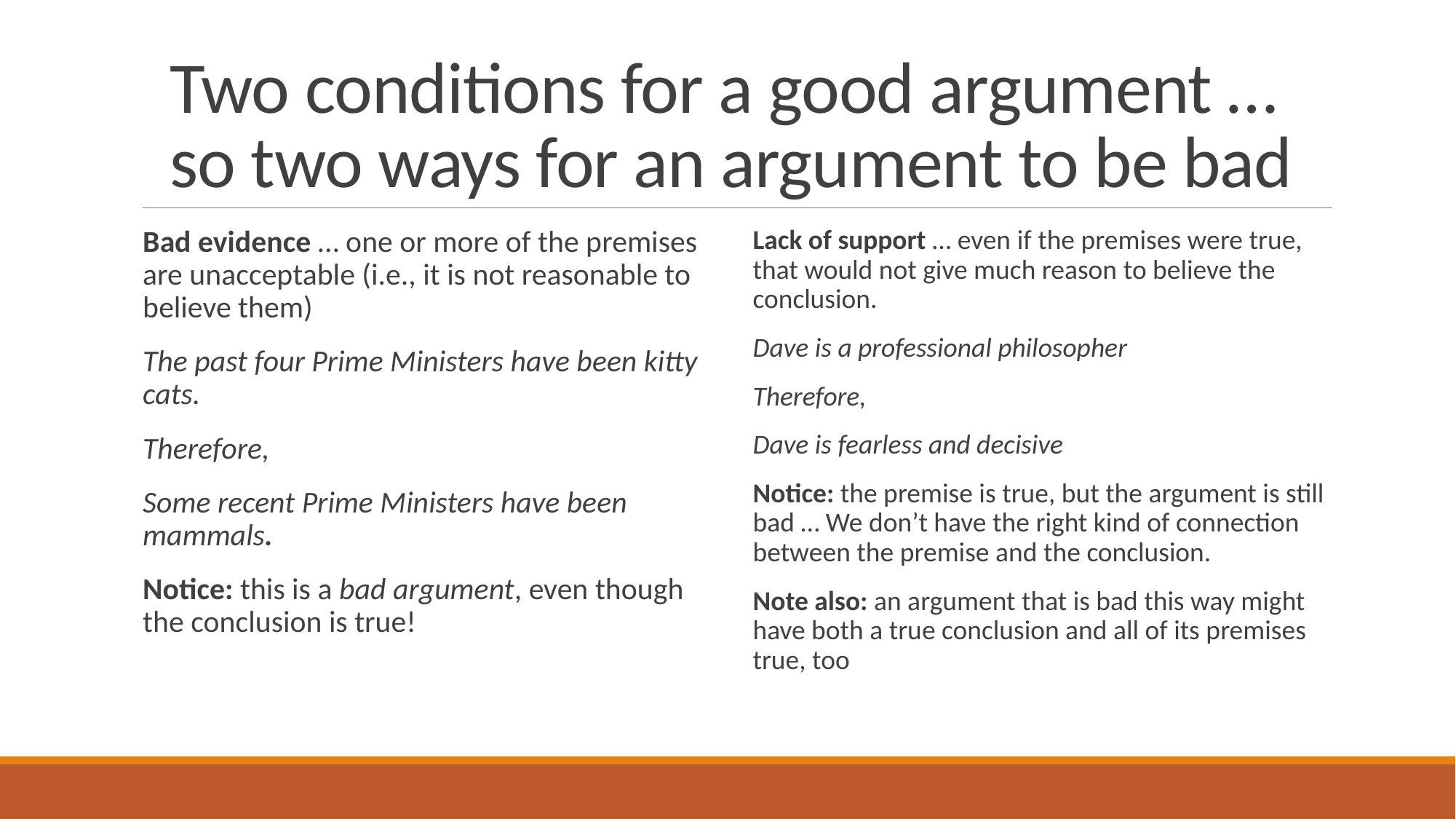

# Two conditions for a good argument … so two ways for an argument to be bad
Bad evidence … one or more of the premises are unacceptable (i.e., it is not reasonable to believe them)
The past four Prime Ministers have been kitty cats.
Therefore,
Some recent Prime Ministers have been mammals.
Notice: this is a bad argument, even though the conclusion is true!
Lack of support … even if the premises were true, that would not give much reason to believe the conclusion.
Dave is a professional philosopher
Therefore,
Dave is fearless and decisive
Notice: the premise is true, but the argument is still bad … We don’t have the right kind of connection between the premise and the conclusion.
Note also: an argument that is bad this way might have both a true conclusion and all of its premises true, too